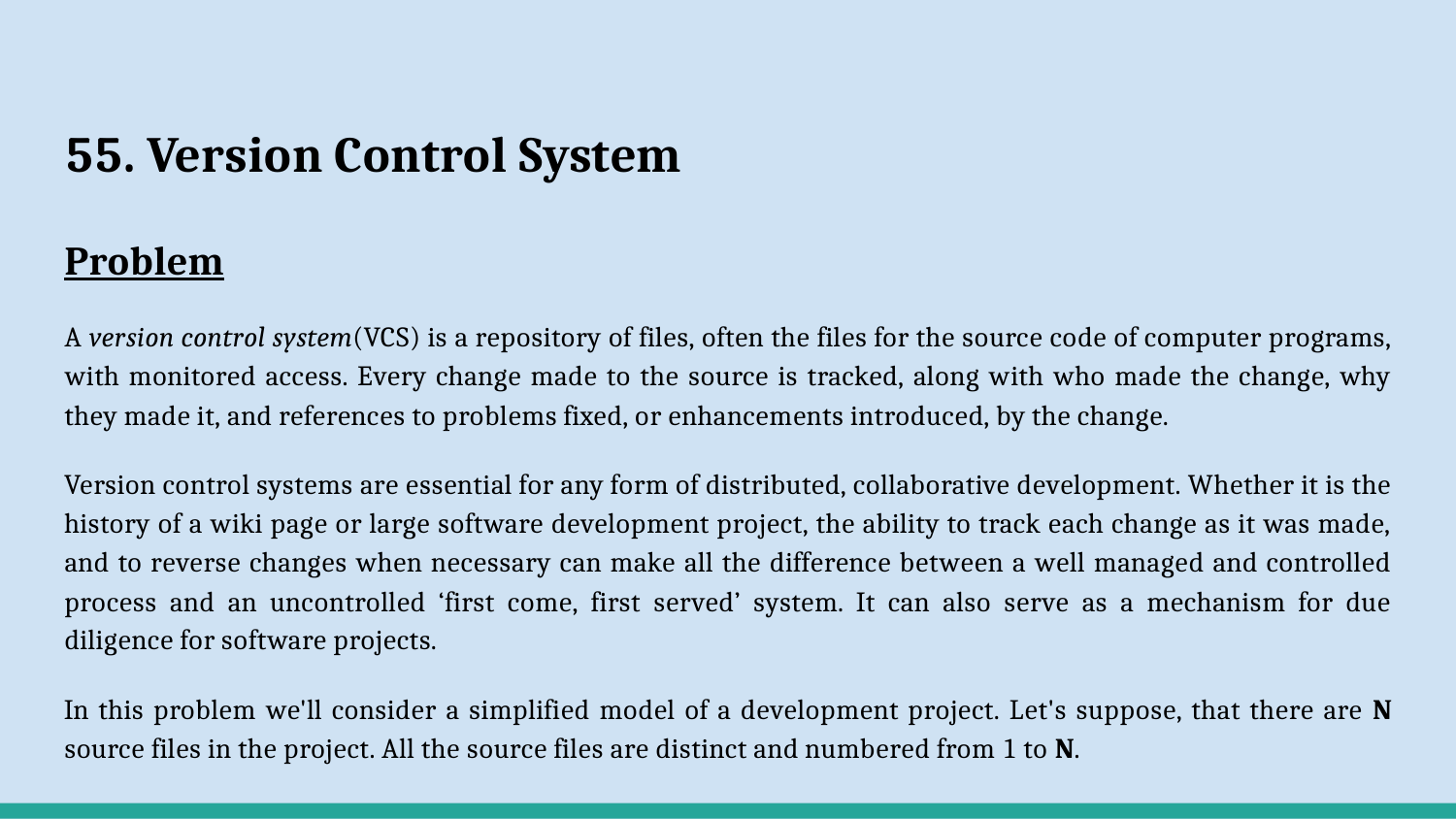

# 55. Version Control System

Problem
A version control system(VCS) is a repository of files, often the files for the source code of computer programs, with monitored access. Every change made to the source is tracked, along with who made the change, why they made it, and references to problems fixed, or enhancements introduced, by the change.
Version control systems are essential for any form of distributed, collaborative development. Whether it is the history of a wiki page or large software development project, the ability to track each change as it was made, and to reverse changes when necessary can make all the difference between a well managed and controlled process and an uncontrolled ‘first come, first served’ system. It can also serve as a mechanism for due diligence for software projects.
In this problem we'll consider a simplified model of a development project. Let's suppose, that there are N source files in the project. All the source files are distinct and numbered from 1 to N.